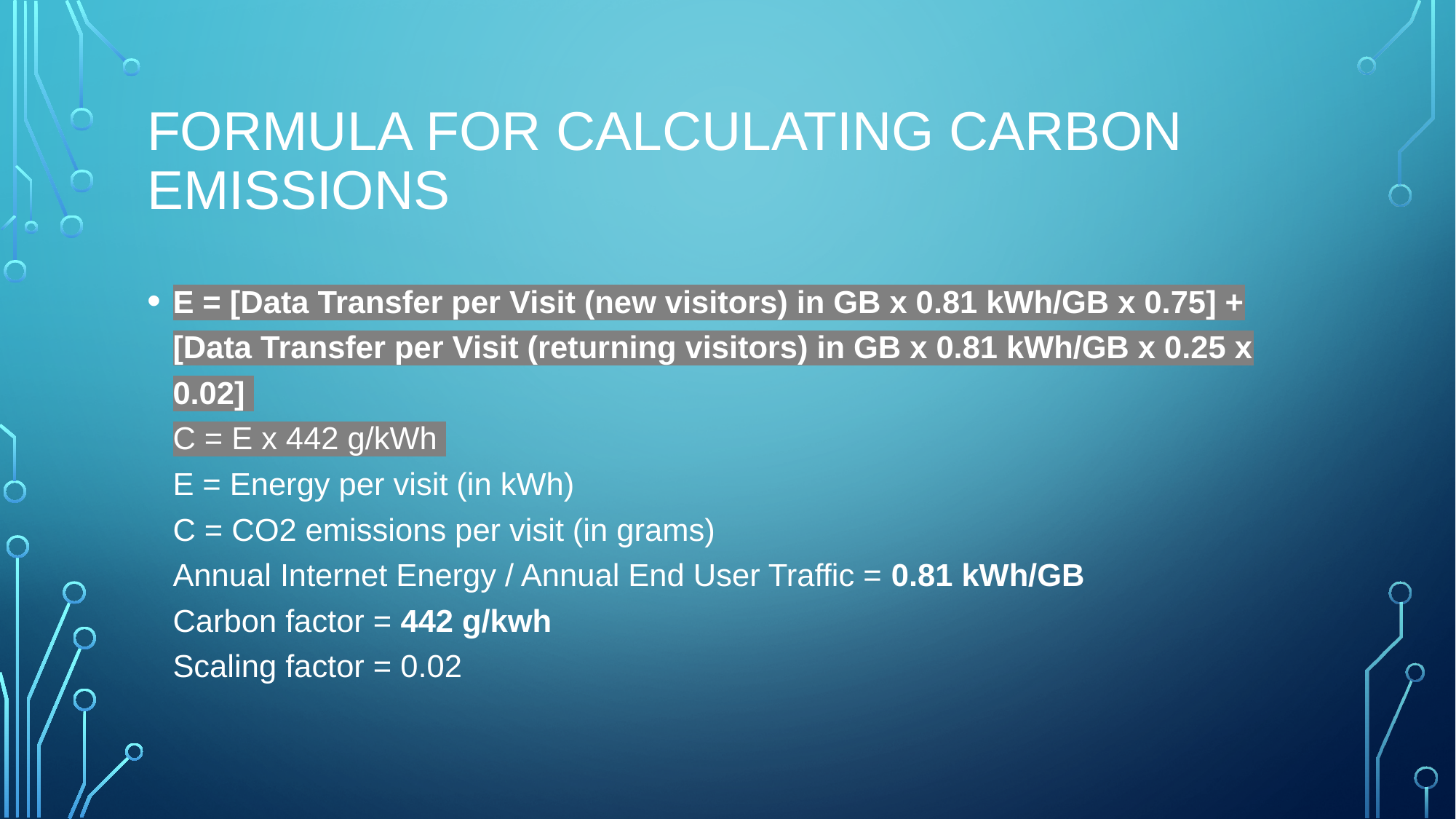

# Formula for calculating carbon emissions
E = [Data Transfer per Visit (new visitors) in GB x 0.81 kWh/GB x 0.75] + [Data Transfer per Visit (returning visitors) in GB x 0.81 kWh/GB x 0.25 x 0.02]
C = E x 442 g/kWh
E = Energy per visit (in kWh)
C = CO2 emissions per visit (in grams)
Annual Internet Energy / Annual End User Traffic = 0.81 kWh/GB
Carbon factor = 442 g/kwh
Scaling factor = 0.02